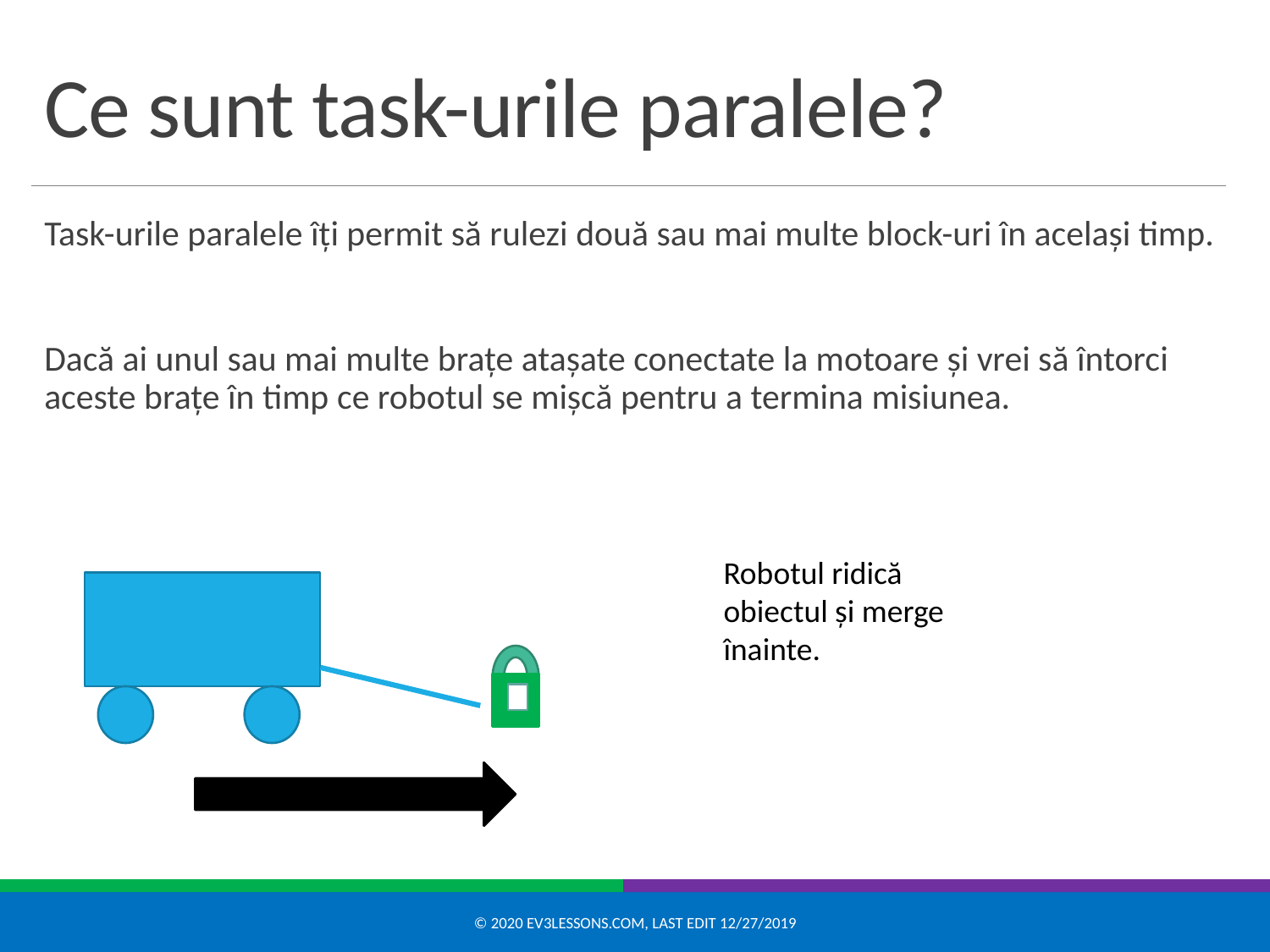

# Ce sunt task-urile paralele?
Task-urile paralele îți permit să rulezi două sau mai multe block-uri în același timp.

Dacă ai unul sau mai multe brațe atașate conectate la motoare și vrei să întorci aceste brațe în timp ce robotul se mișcă pentru a termina misiunea.

Robotul ridică obiectul și merge înainte.

© 2020 EV3Lessons.com, Last edit 12/27/2019